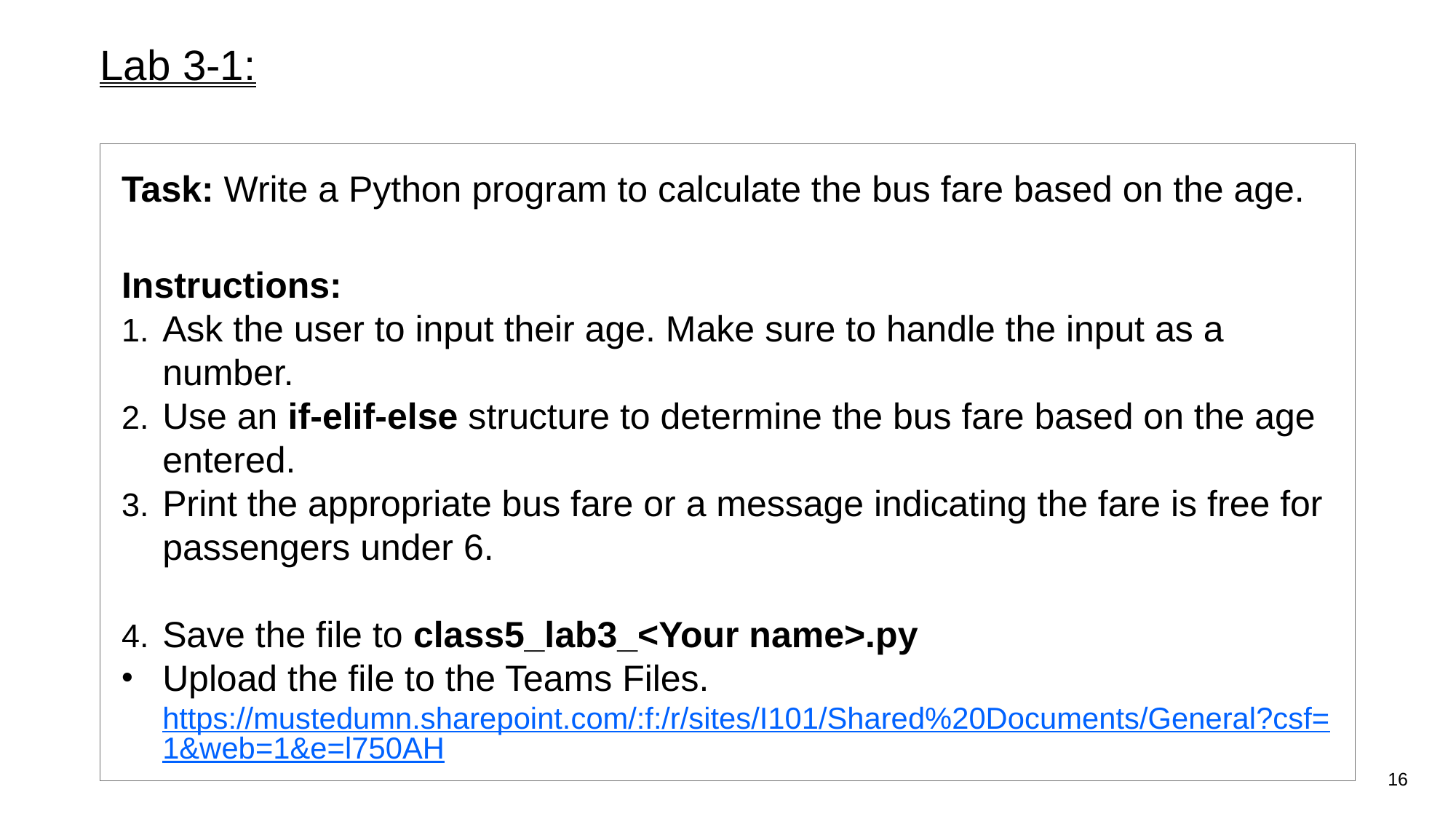

# Lab 3-1:
Task: Write a Python program to calculate the bus fare based on the age.

Instructions:
Ask the user to input their age. Make sure to handle the input as a number.
Use an if-elif-else structure to determine the bus fare based on the age entered.
Print the appropriate bus fare or a message indicating the fare is free for passengers under 6.

Save the file to class5_lab3_<Your name>.py
Upload the file to the Teams Files.
https://mustedumn.sharepoint.com/:f:/r/sites/I101/Shared%20Documents/General?csf=1&web=1&e=l750AH

16